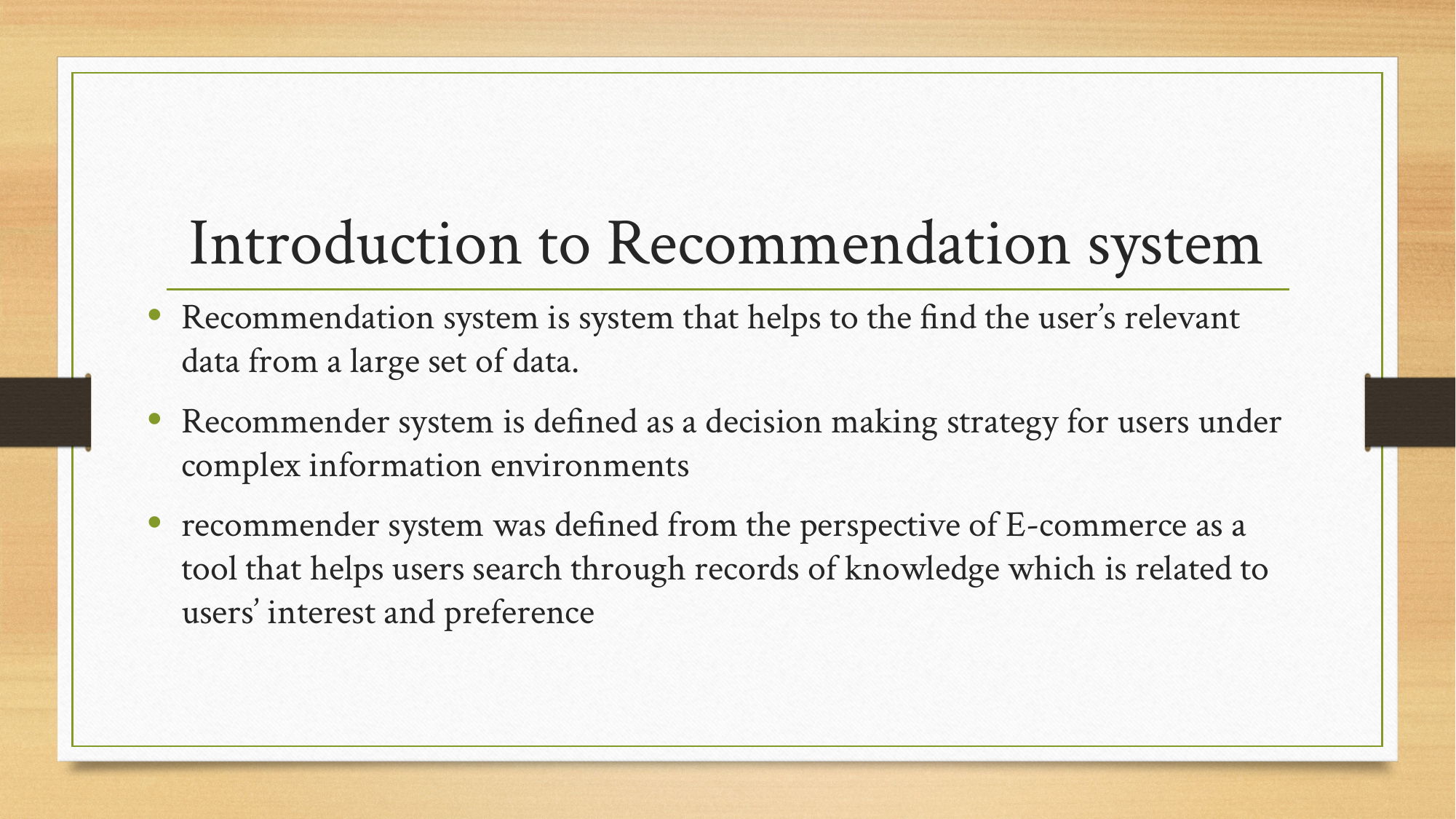

# Introduction to Recommendation system
Recommendation system is system that helps to the find the user’s relevant data from a large set of data.
Recommender system is defined as a decision making strategy for users under complex information environments
recommender system was defined from the perspective of E-commerce as a tool that helps users search through records of knowledge which is related to users’ interest and preference